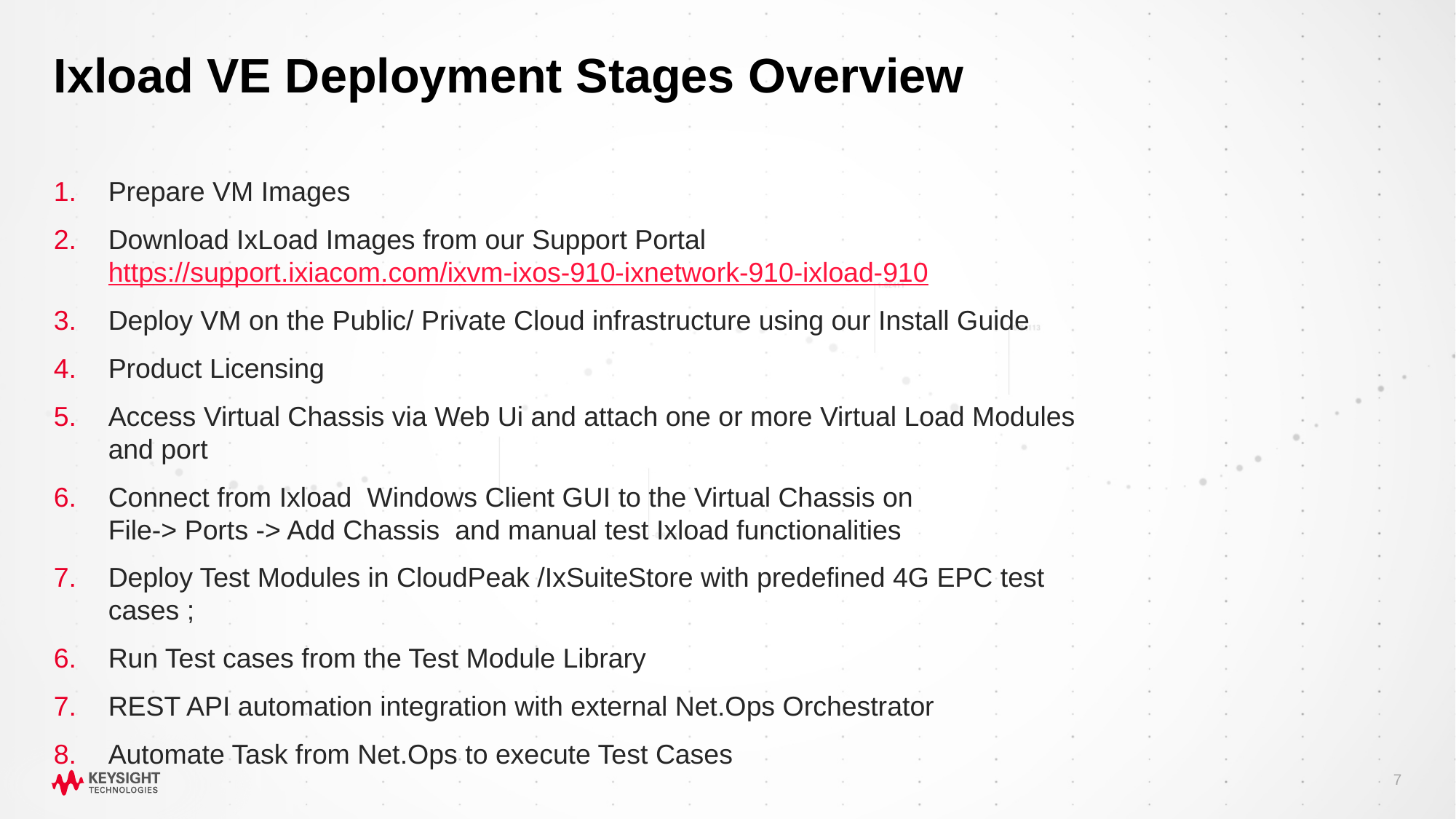

# Ixload VE Deployment Stages Overview

Prepare VM Images
Download IxLoad Images from our Support Portal https://support.ixiacom.com/ixvm-ixos-910-ixnetwork-910-ixload-910
Deploy VM on the Public/ Private Cloud infrastructure using our Install Guide
Product Licensing
Access Virtual Chassis via Web Ui and attach one or more Virtual Load Modules and port
Connect from Ixload  Windows Client GUI to the Virtual Chassis on                     File-> Ports -> Add Chassis  and manual test Ixload functionalities
Deploy Test Modules in CloudPeak /IxSuiteStore with predefined 4G EPC test cases ;
Run Test cases from the Test Module Library
REST API automation integration with external Net.Ops Orchestrator
Automate Task from Net.Ops to execute Test Cases